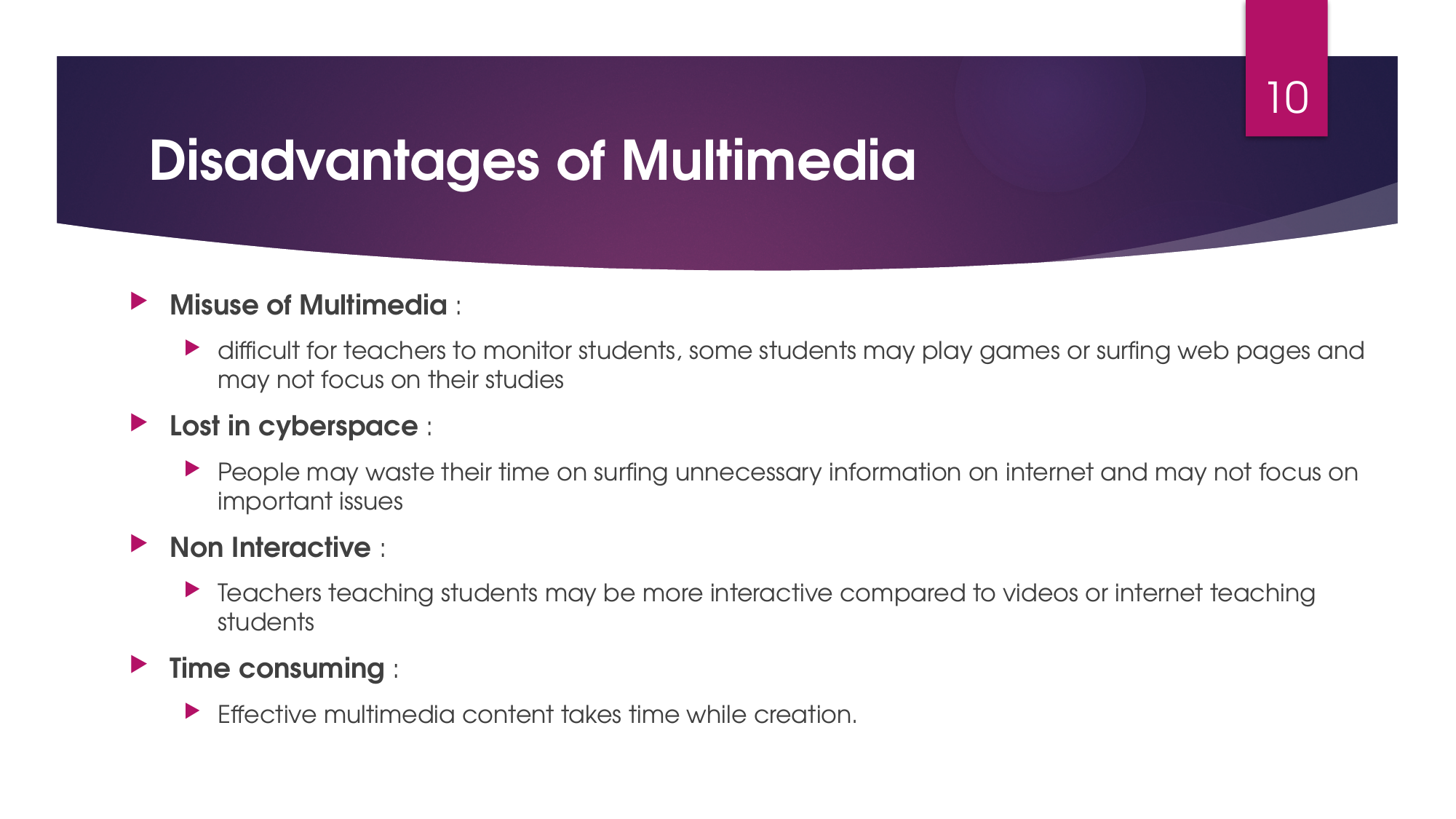

10
# Disadvantages of Multimedia
Misuse of Multimedia :
difficult for teachers to monitor students, some students may play games or surfing web pages and may not focus on their studies
Lost in cyberspace :
People may waste their time on surfing unnecessary information on internet and may not focus on important issues
Non Interactive :
Teachers teaching students may be more interactive compared to videos or internet teaching students
Time consuming :
Effective multimedia content takes time while creation.